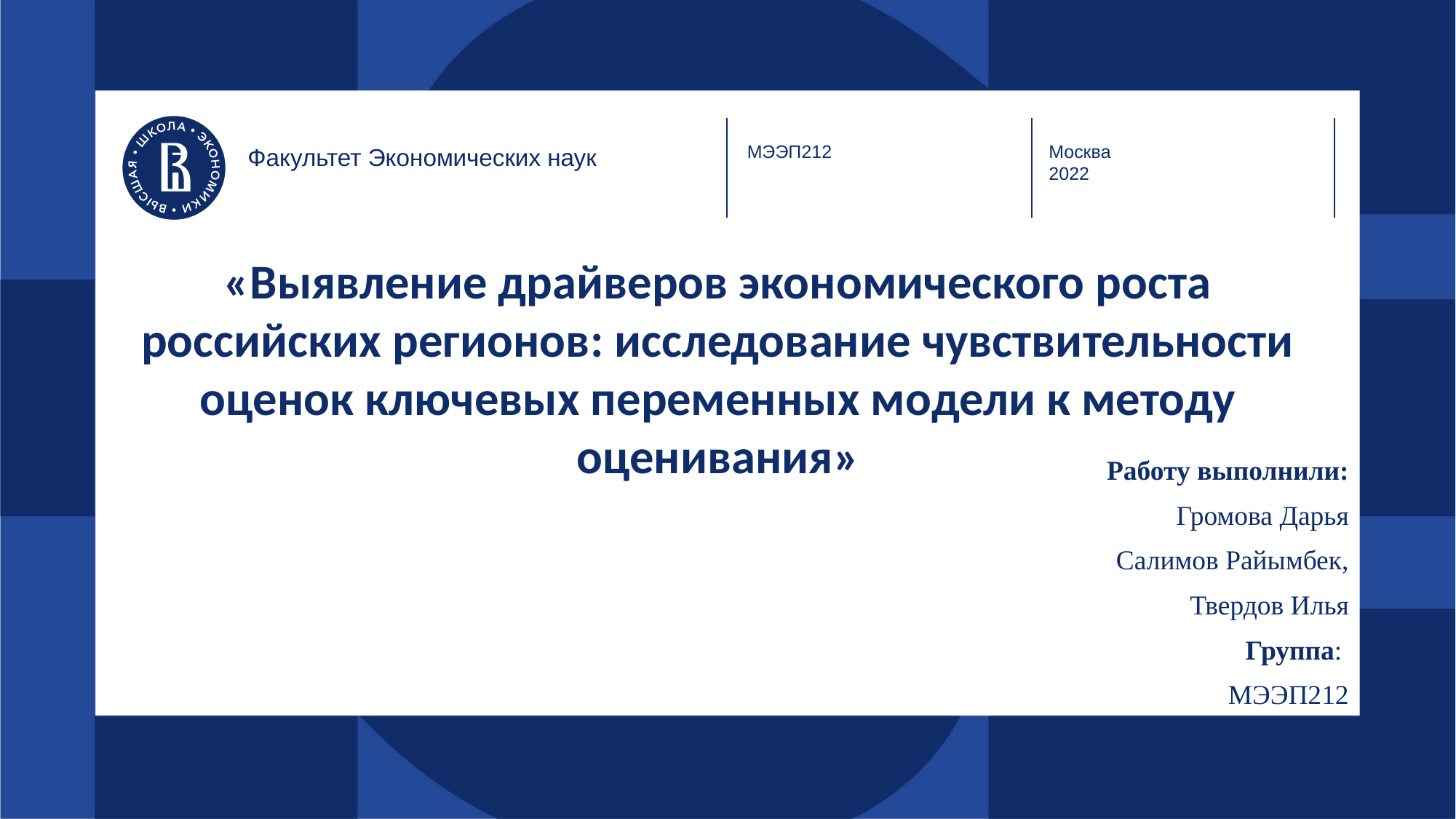

МЭЭП212
Москва
2022
Факультет Экономических наук
# «Выявление драйверов экономического роста российских регионов: исследование чувствительности оценок ключевых переменных модели к методу оценивания»
Работу выполнили:
Громова Дарья
Салимов Райымбек,
Твердов Илья
Группа:
МЭЭП212